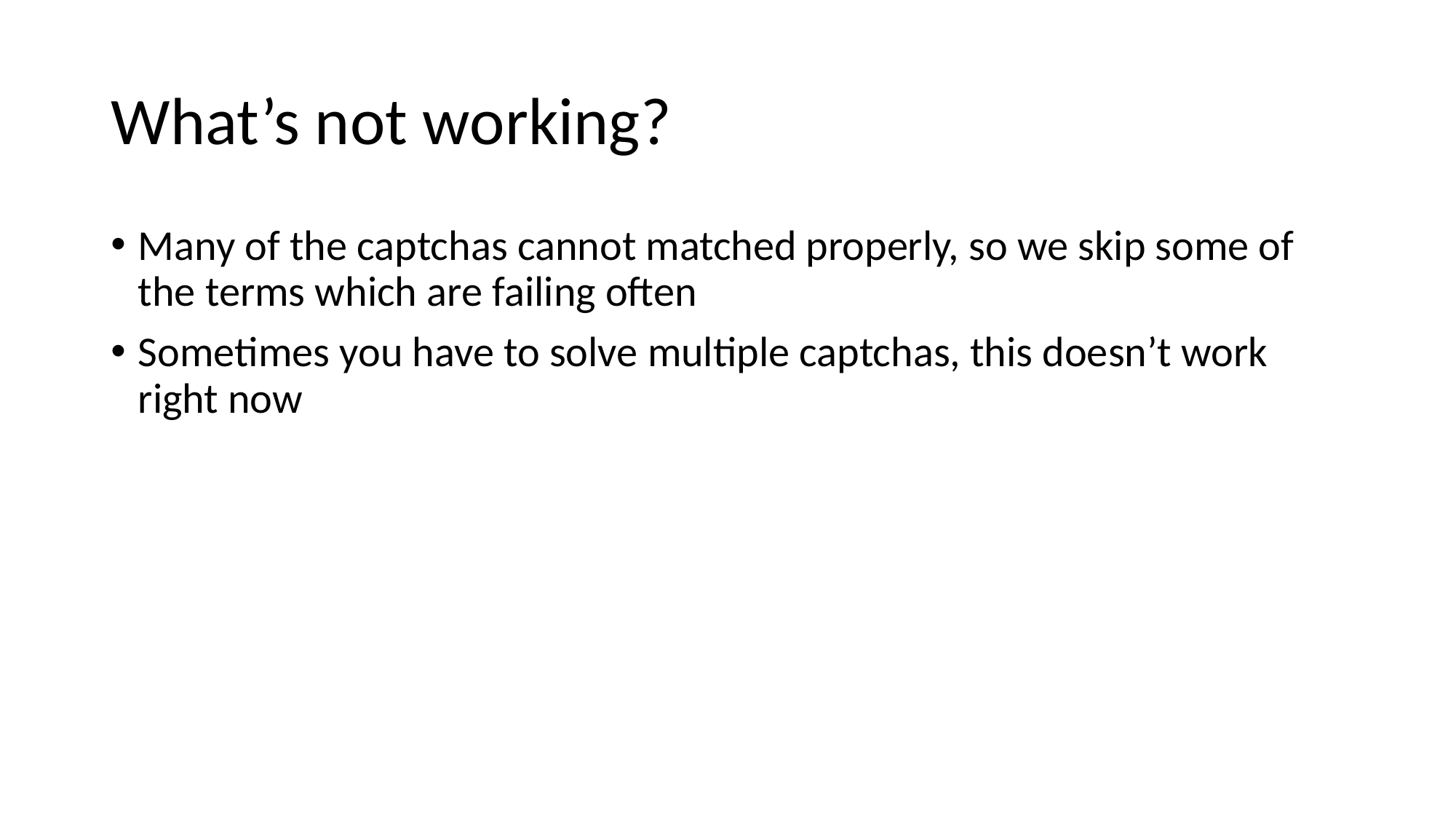

# What’s not working?
Many of the captchas cannot matched properly, so we skip some of the terms which are failing often
Sometimes you have to solve multiple captchas, this doesn’t work right now